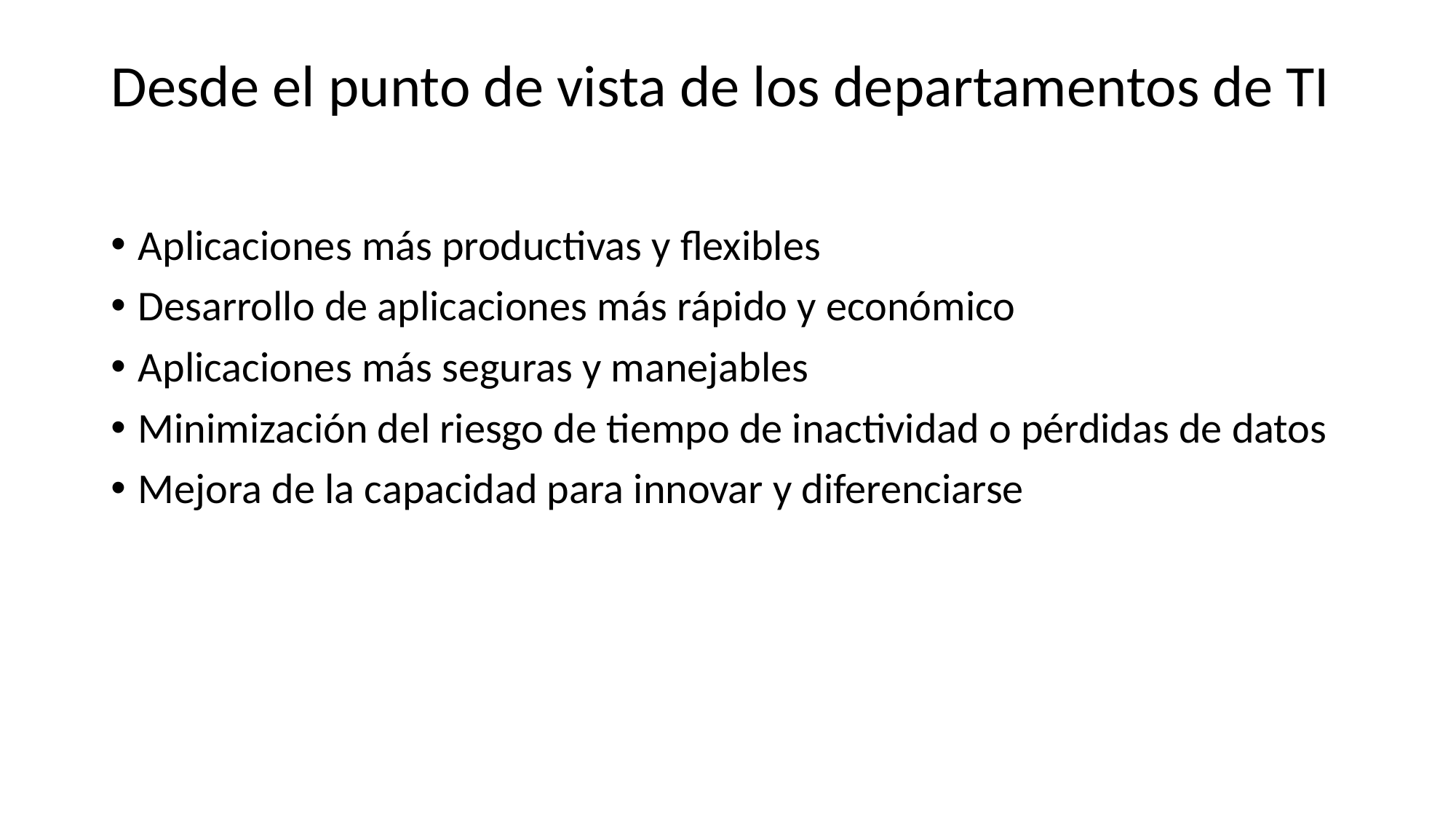

# Desde el punto de vista de los departamentos de TI
Aplicaciones más productivas y flexibles
Desarrollo de aplicaciones más rápido y económico
Aplicaciones más seguras y manejables
Minimización del riesgo de tiempo de inactividad o pérdidas de datos
Mejora de la capacidad para innovar y diferenciarse